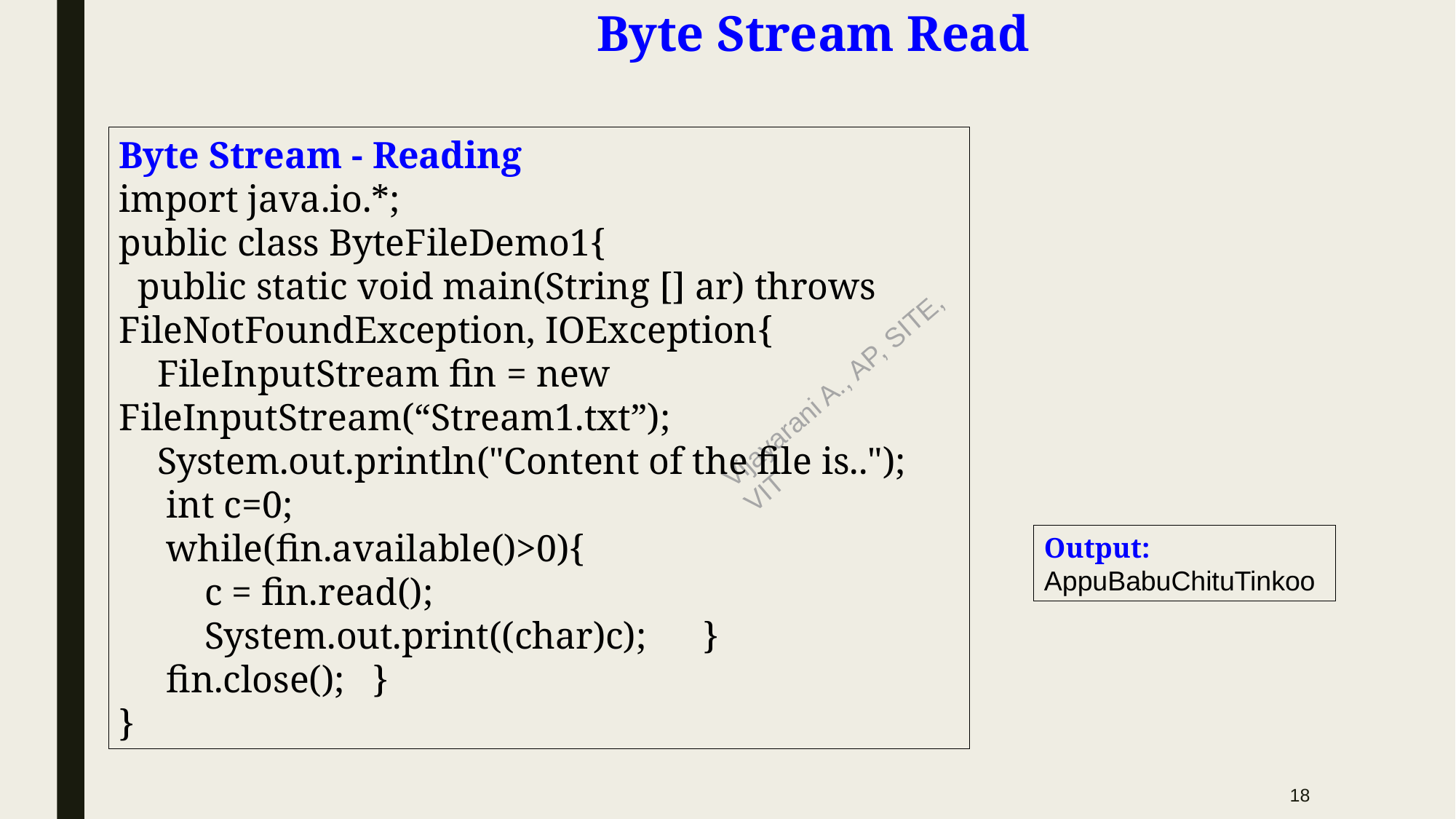

Byte Stream Read
Byte Stream - Reading
import java.io.*;
public class ByteFileDemo1{
  public static void main(String [] ar) throws FileNotFoundException, IOException{
    FileInputStream fin = new FileInputStream(“Stream1.txt”);
    System.out.println("Content of the file is..");
     int c=0;
     while(fin.available()>0){
         c = fin.read();
         System.out.print((char)c);      }
     fin.close();   }
}
Output:
AppuBabuChituTinkoo
18